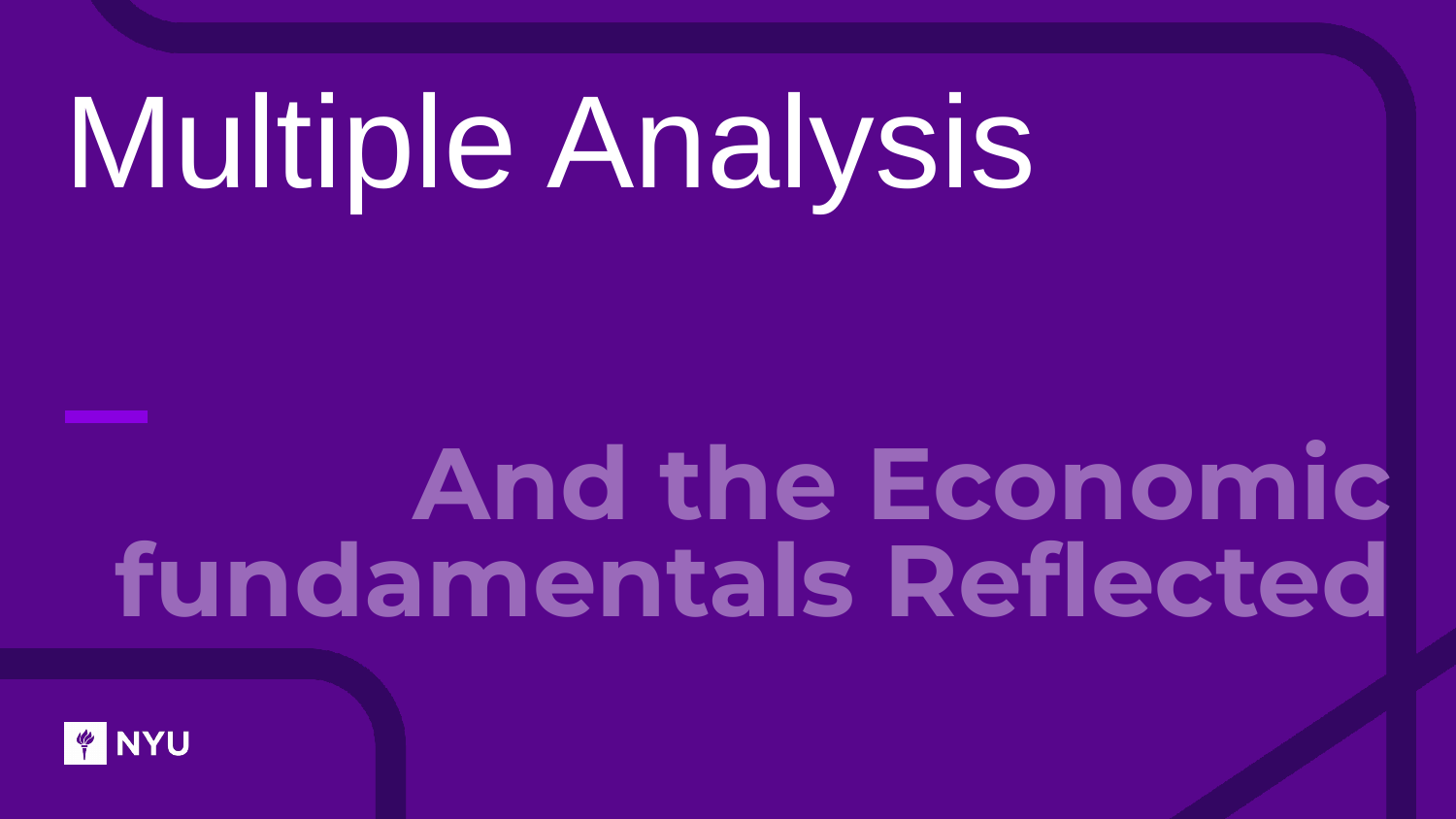

# Multiple Analysis

And the Economic fundamentals Reflected